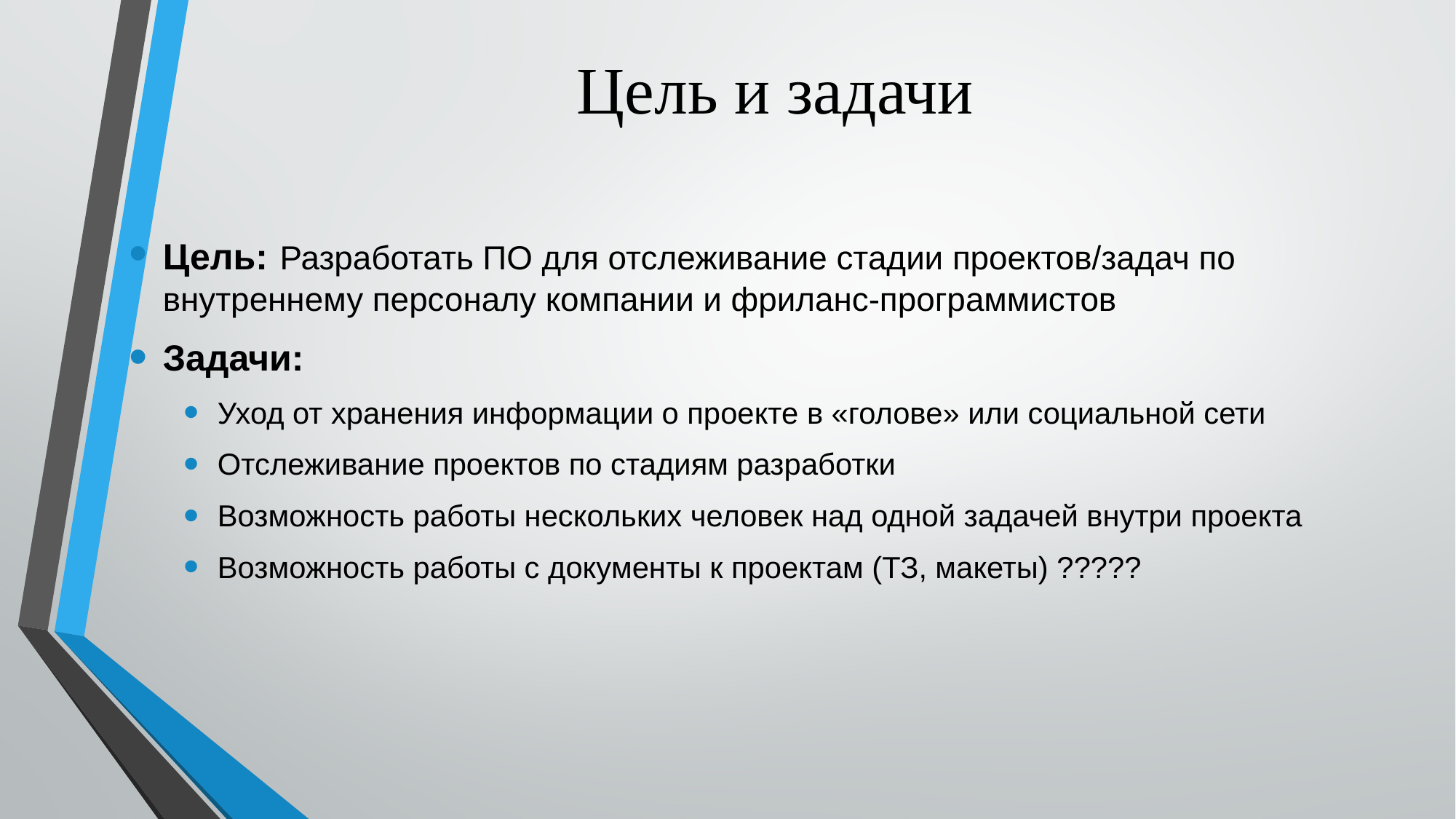

# Цель и задачи
Цель: Разработать ПО для отслеживание стадии проектов/задач по внутреннему персоналу компании и фриланс-программистов
Задачи:
Уход от хранения информации о проекте в «голове» или социальной сети
Отслеживание проектов по стадиям разработки
Возможность работы нескольких человек над одной задачей внутри проекта
Возможность работы с документы к проектам (ТЗ, макеты) ?????